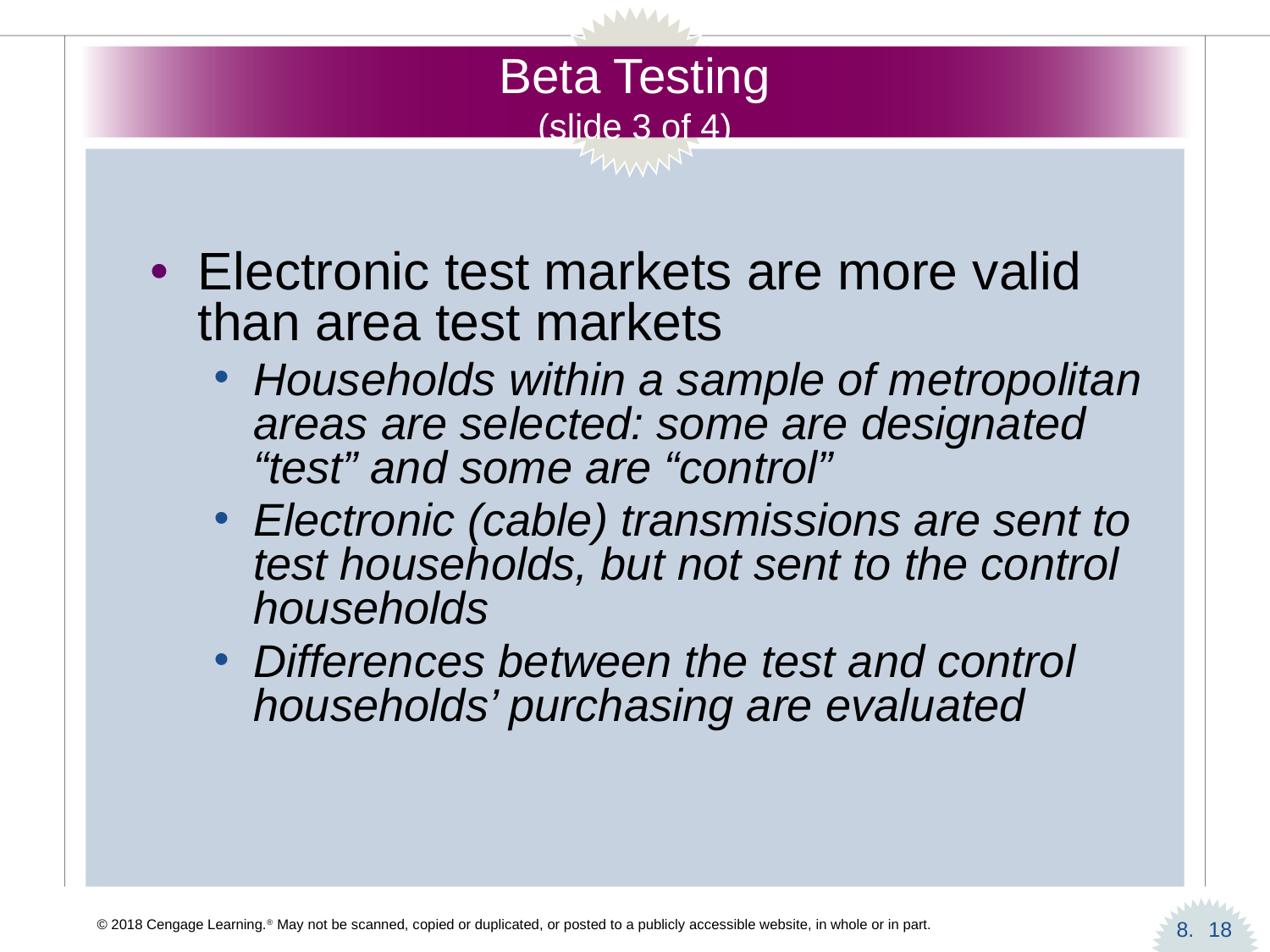

# Beta Testing (slide 3 of 4)
Electronic test markets are more valid than area test markets
Households within a sample of metropolitan areas are selected: some are designated “test” and some are “control”
Electronic (cable) transmissions are sent to test households, but not sent to the control households
Differences between the test and control households’ purchasing are evaluated

18